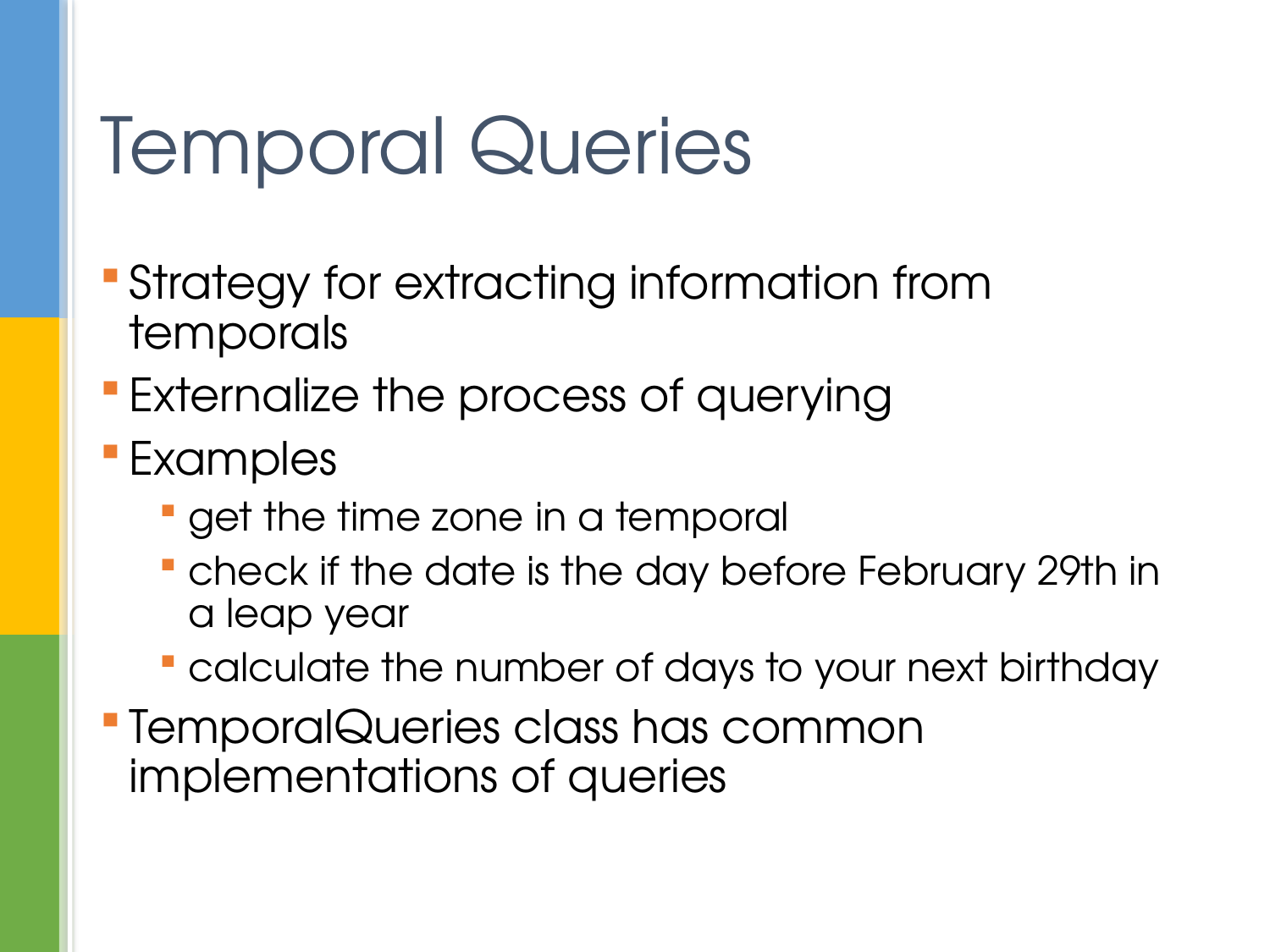

# Temporal Queries
Strategy for extracting information from temporals
Externalize the process of querying
Examples
get the time zone in a temporal
check if the date is the day before February 29th in a leap year
calculate the number of days to your next birthday
TemporalQueries class has common implementations of queries